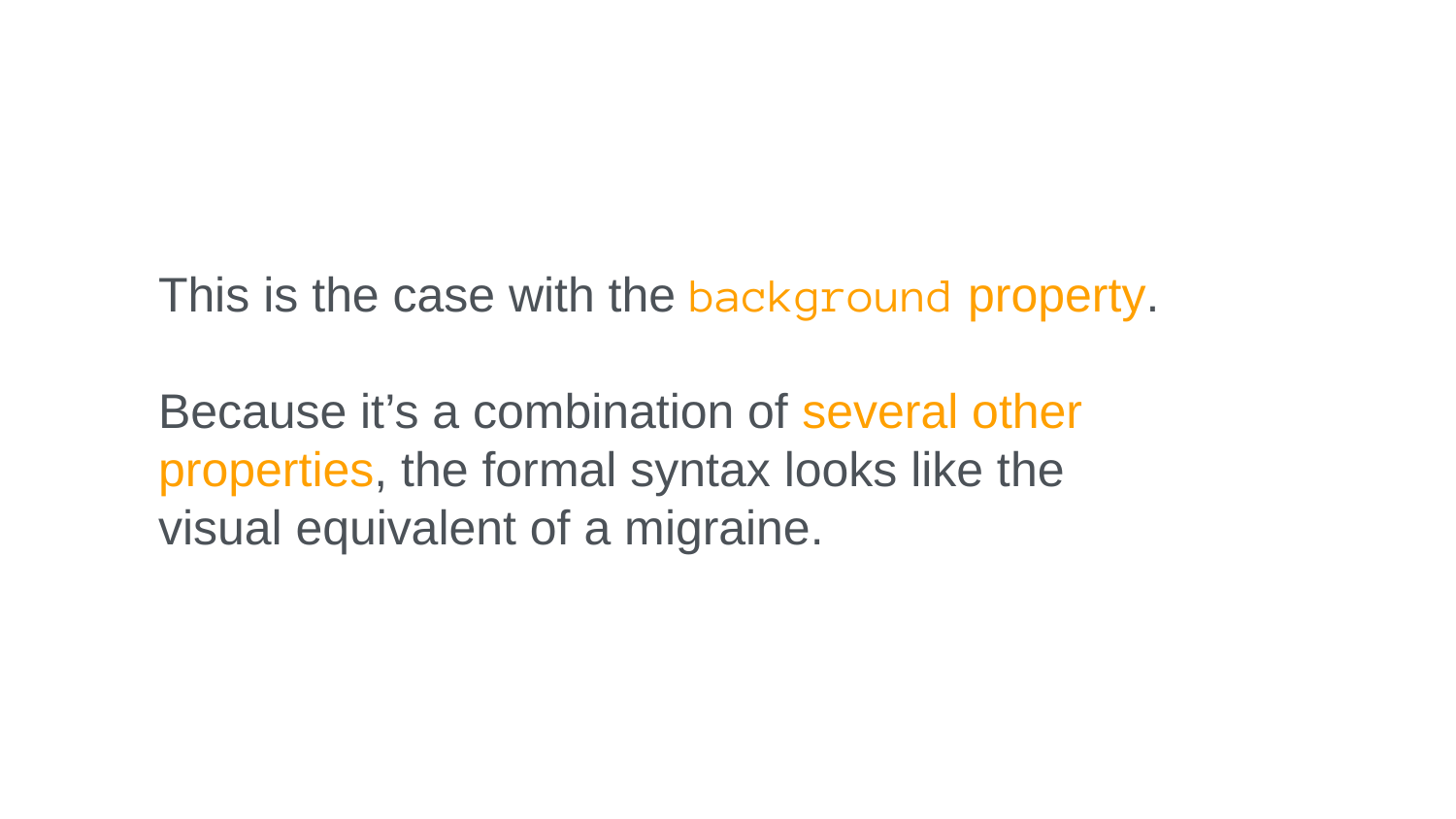

This is the case with the background property.

Because it’s a combination of several other properties, the formal syntax looks like the
visual equivalent of a migraine.